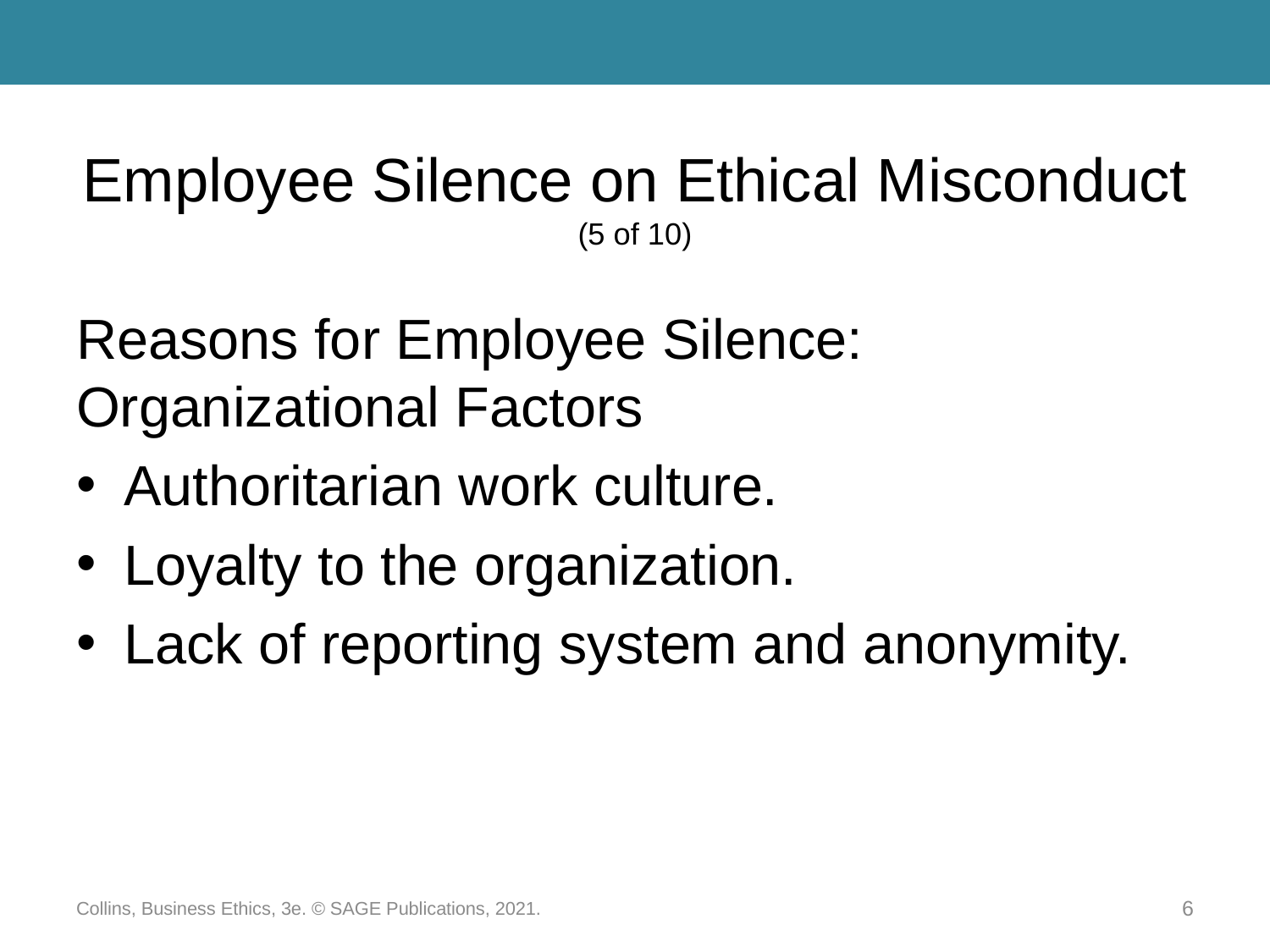

# Employee Silence on Ethical Misconduct (5 of 10)
Reasons for Employee Silence: Organizational Factors
Authoritarian work culture.
Loyalty to the organization.
Lack of reporting system and anonymity.
Collins, Business Ethics, 3e. © SAGE Publications, 2021.
6